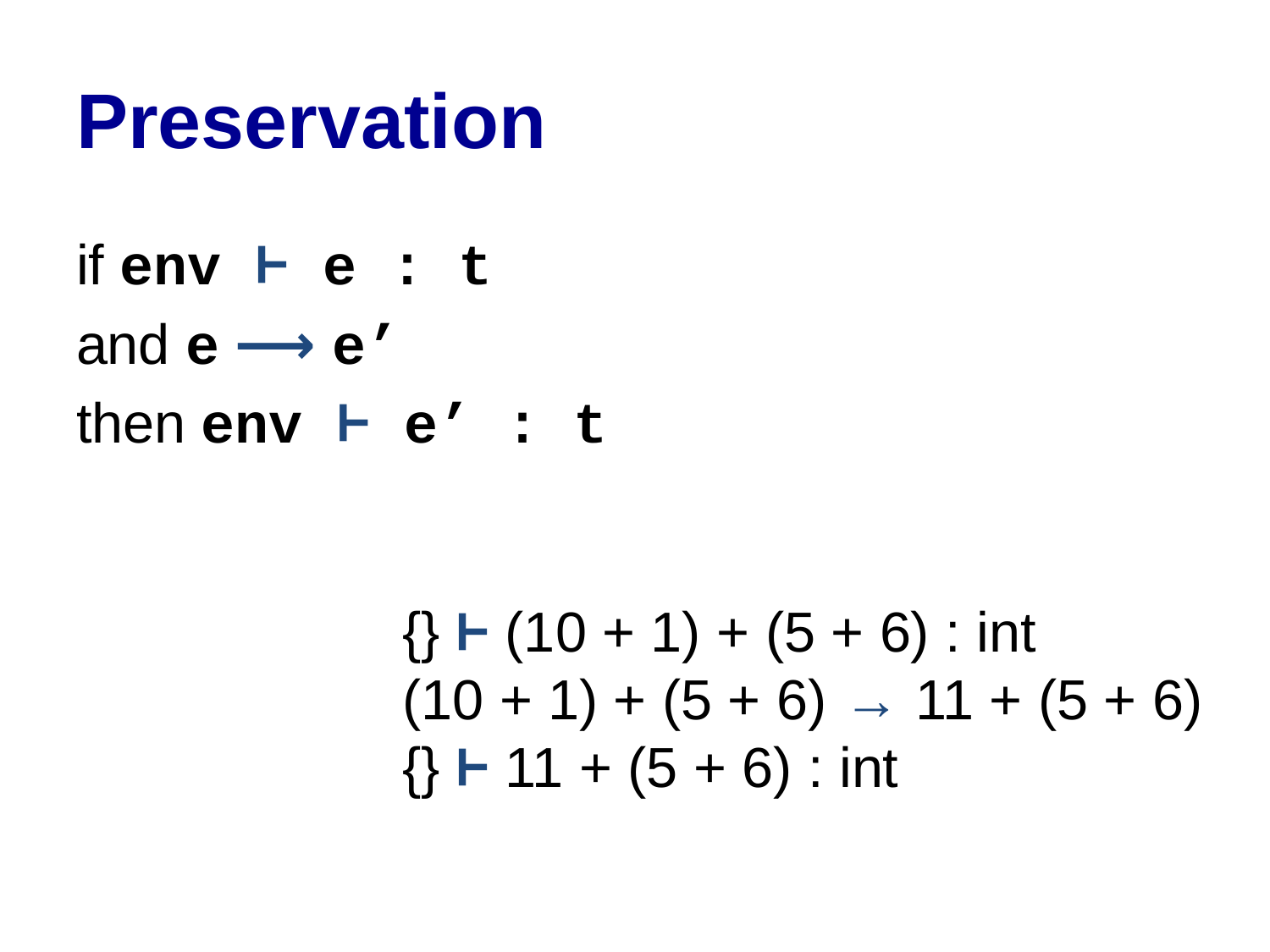

# Preservation
if env ⊢ e : t
and e ⟶ e’
then env ⊢ e’ : t

{} ⊢ (10 + 1) + (5 + 6) : int
(10 + 1) + (5 + 6) → 11 + (5 + 6)
{} ⊢ 11 + (5 + 6) : int